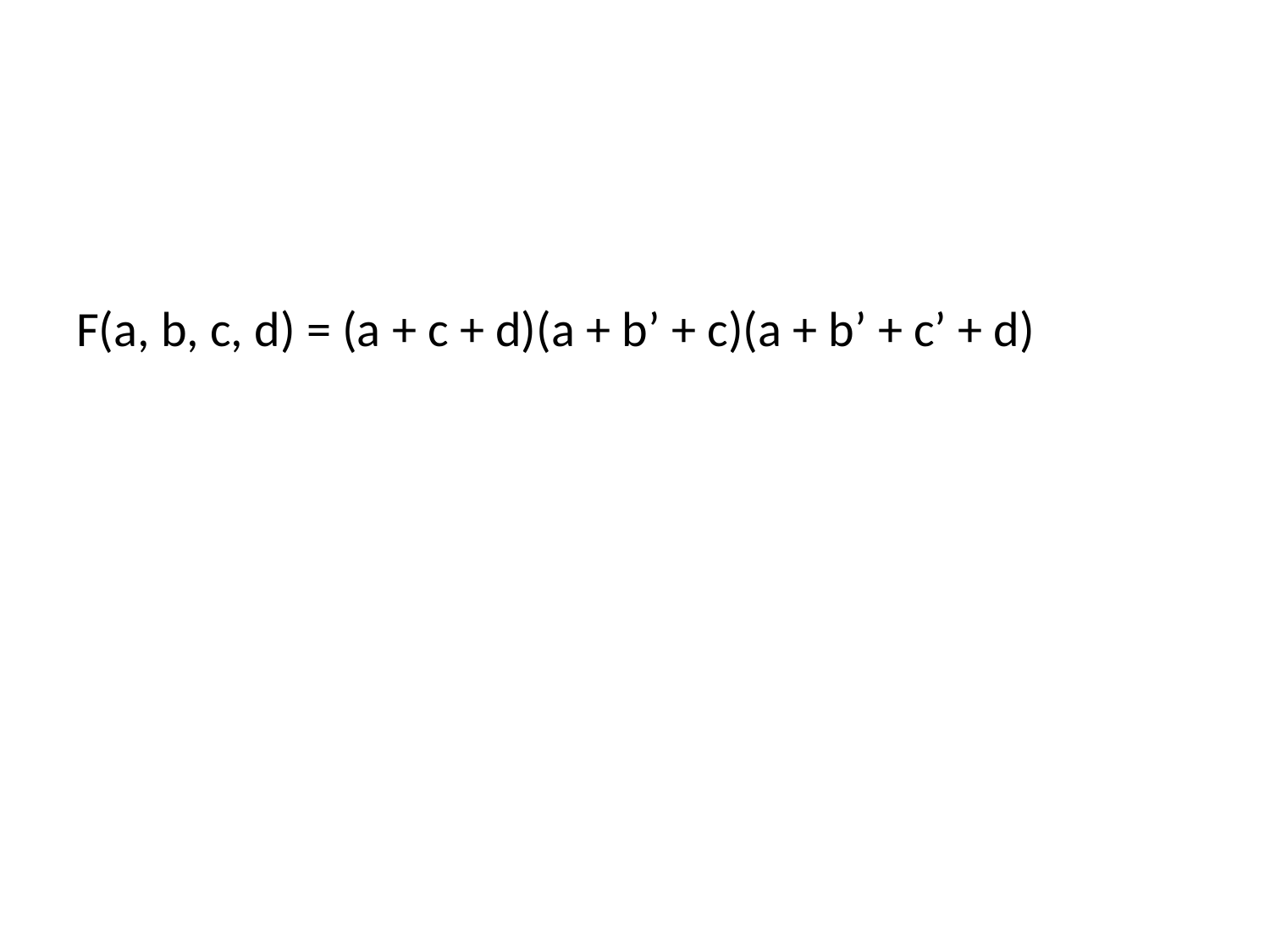

#

F(a, b, c, d) = (a + c + d)(a + b’ + c)(a + b’ + c’ + d)